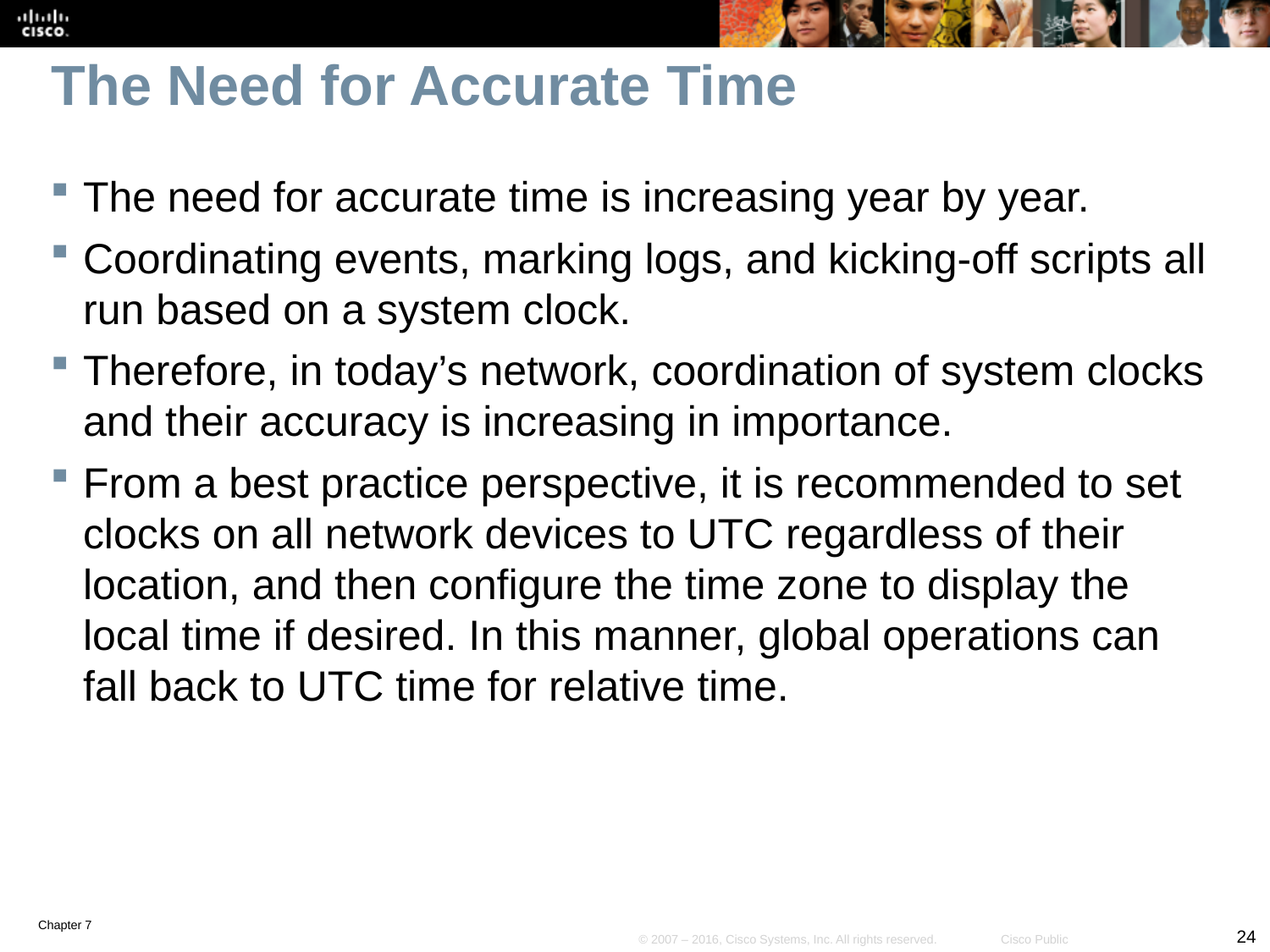

# The Need for Accurate Time
The need for accurate time is increasing year by year.
Coordinating events, marking logs, and kicking-off scripts all run based on a system clock.
Therefore, in today’s network, coordination of system clocks and their accuracy is increasing in importance.
From a best practice perspective, it is recommended to set clocks on all network devices to UTC regardless of their location, and then configure the time zone to display the local time if desired. In this manner, global operations can fall back to UTC time for relative time.